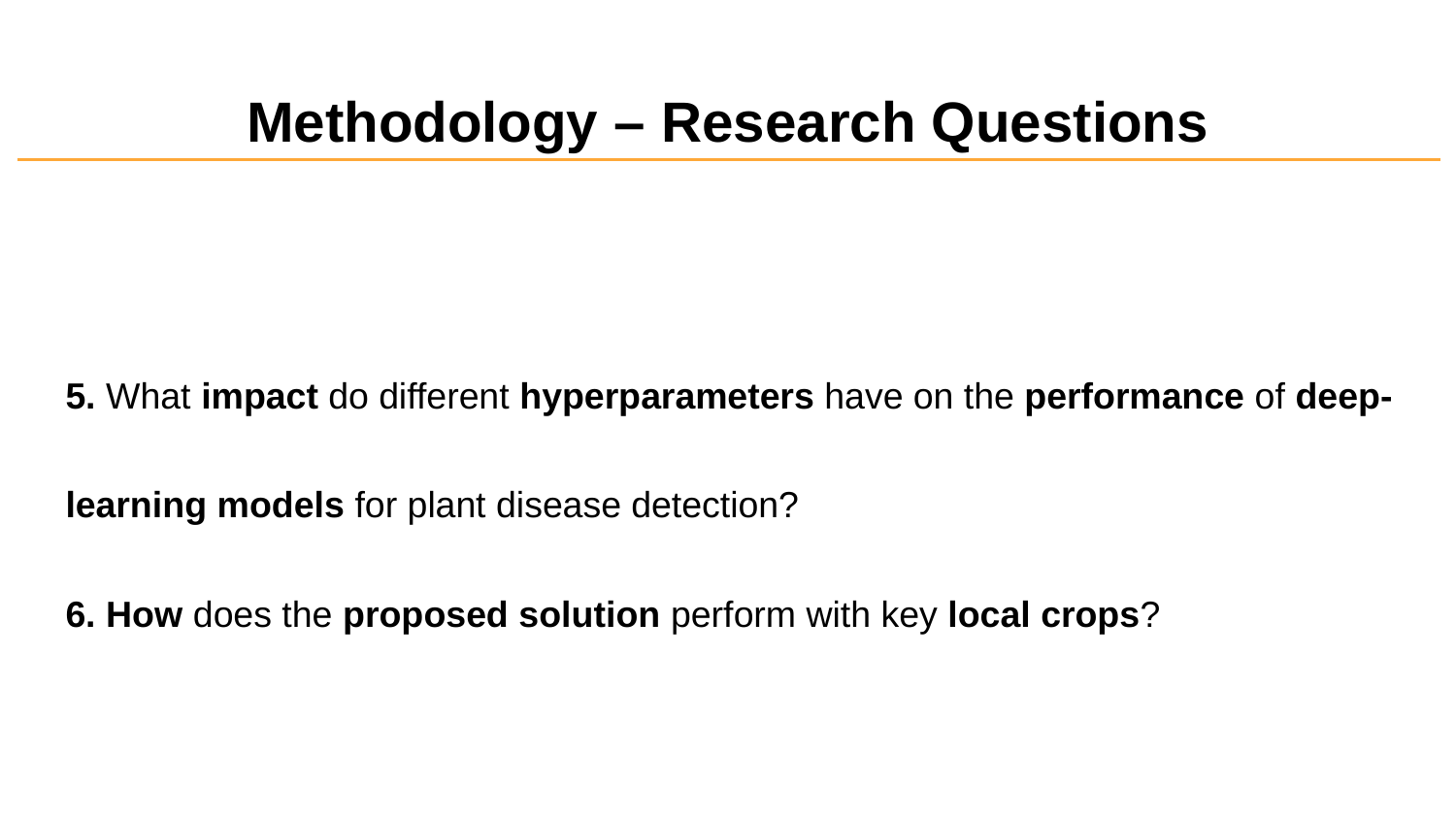

# Methodology – Research Questions
5. What impact do different hyperparameters have on the performance of deep-learning models for plant disease detection?
6. How does the proposed solution perform with key local crops?